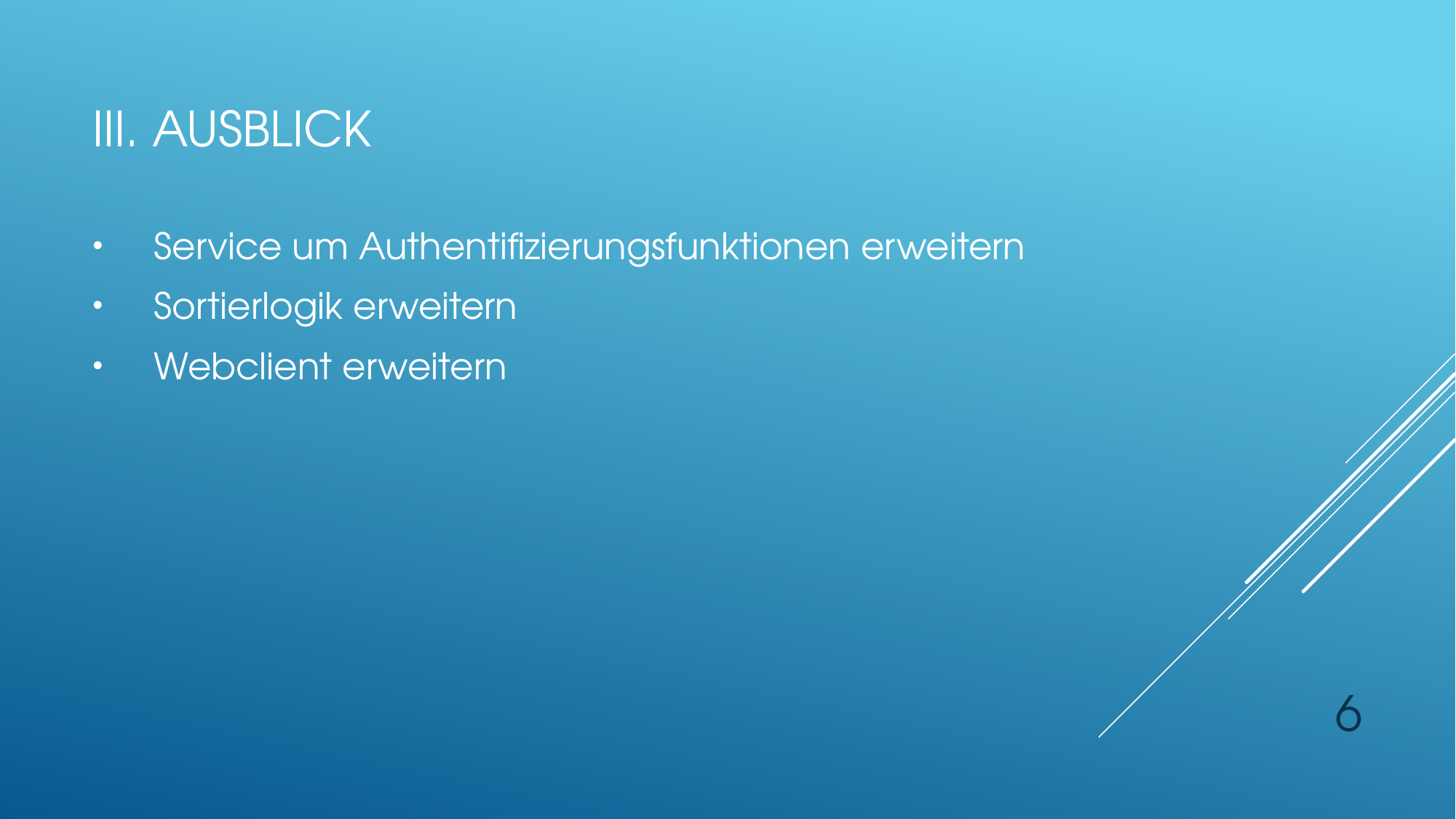

# III. Ausblick
Service um Authentifizierungsfunktionen erweitern
Sortierlogik erweitern
Webclient erweitern
6